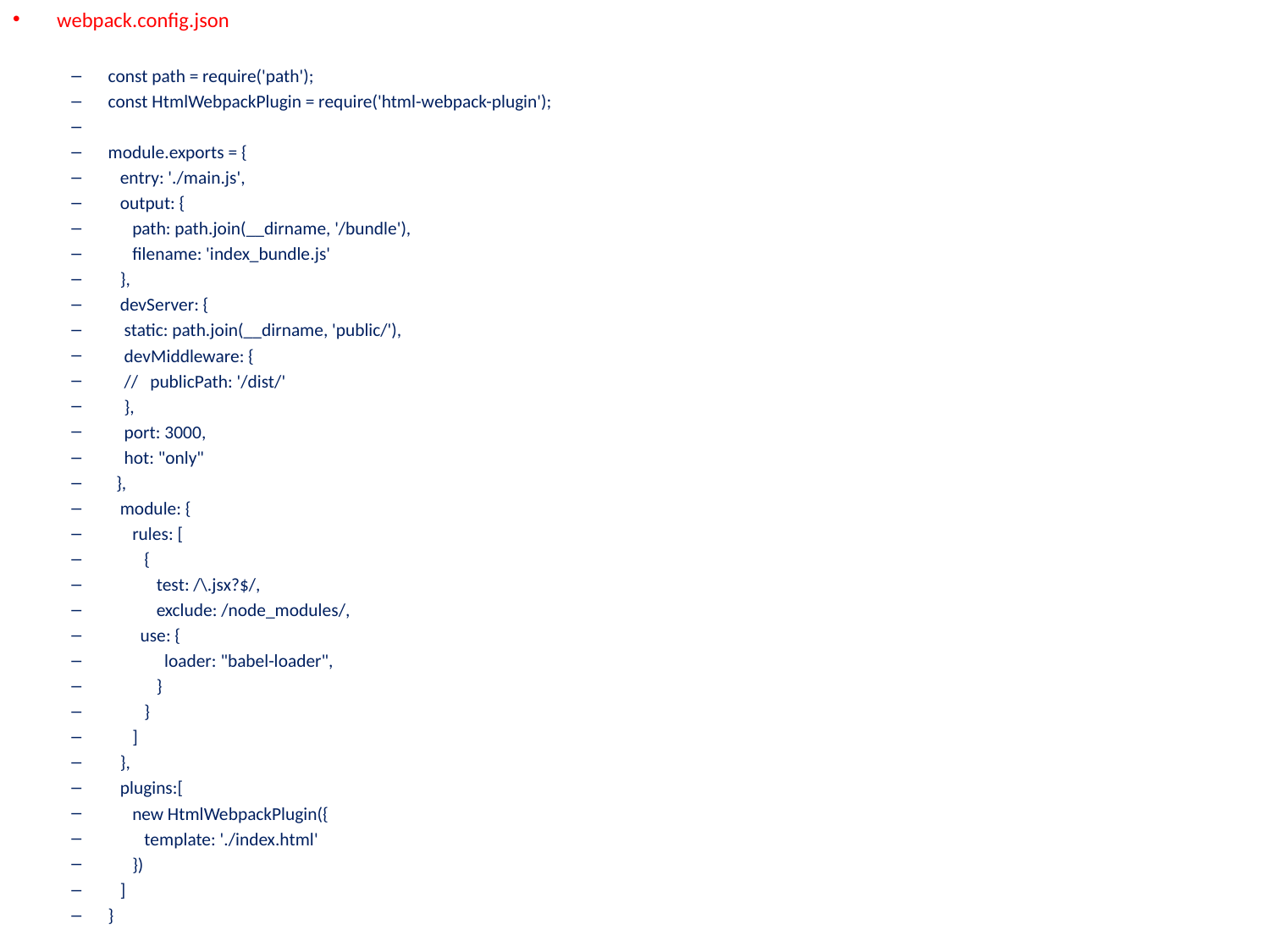

webpack.config.json

const path = require('path');
const HtmlWebpackPlugin = require('html-webpack-plugin');

module.exports = {
   entry: './main.js',
   output: {
      path: path.join(__dirname, '/bundle'),
      filename: 'index_bundle.js'
   },
   devServer: {
    static: path.join(__dirname, 'public/'),
    devMiddleware: {
    //   publicPath: '/dist/'
    },
    port: 3000,
    hot: "only"
  },
   module: {
      rules: [
         {
            test: /\.jsx?$/,
            exclude: /node_modules/,
        use: {
              loader: "babel-loader",
            }
         }
      ]
   },
   plugins:[
      new HtmlWebpackPlugin({
         template: './index.html'
      })
   ]
}